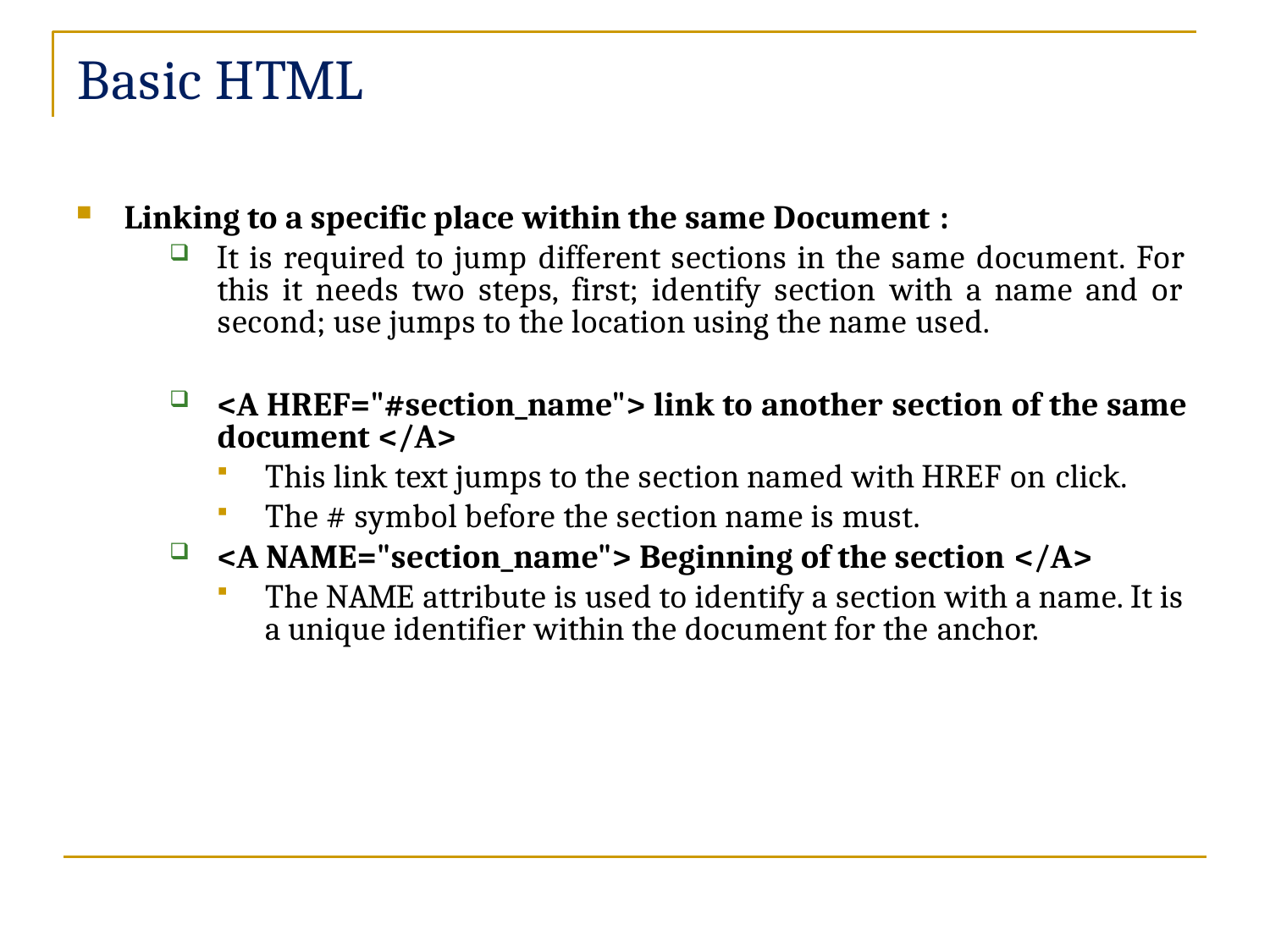

# Basic HTML
Linking to a specific place within the same Document :
It is required to jump different sections in the same document. For  this it needs two steps, first; identify section with a name and or  second; use jumps to the location using the name used.

<A HREF="#section_name"> link to another section of the same  document </A>
This link text jumps to the section named with HREF on click.
The # symbol before the section name is must.
<A NAME="section_name"> Beginning of the section </A>
The NAME attribute is used to identify a section with a name. It is  a unique identifier within the document for the anchor.